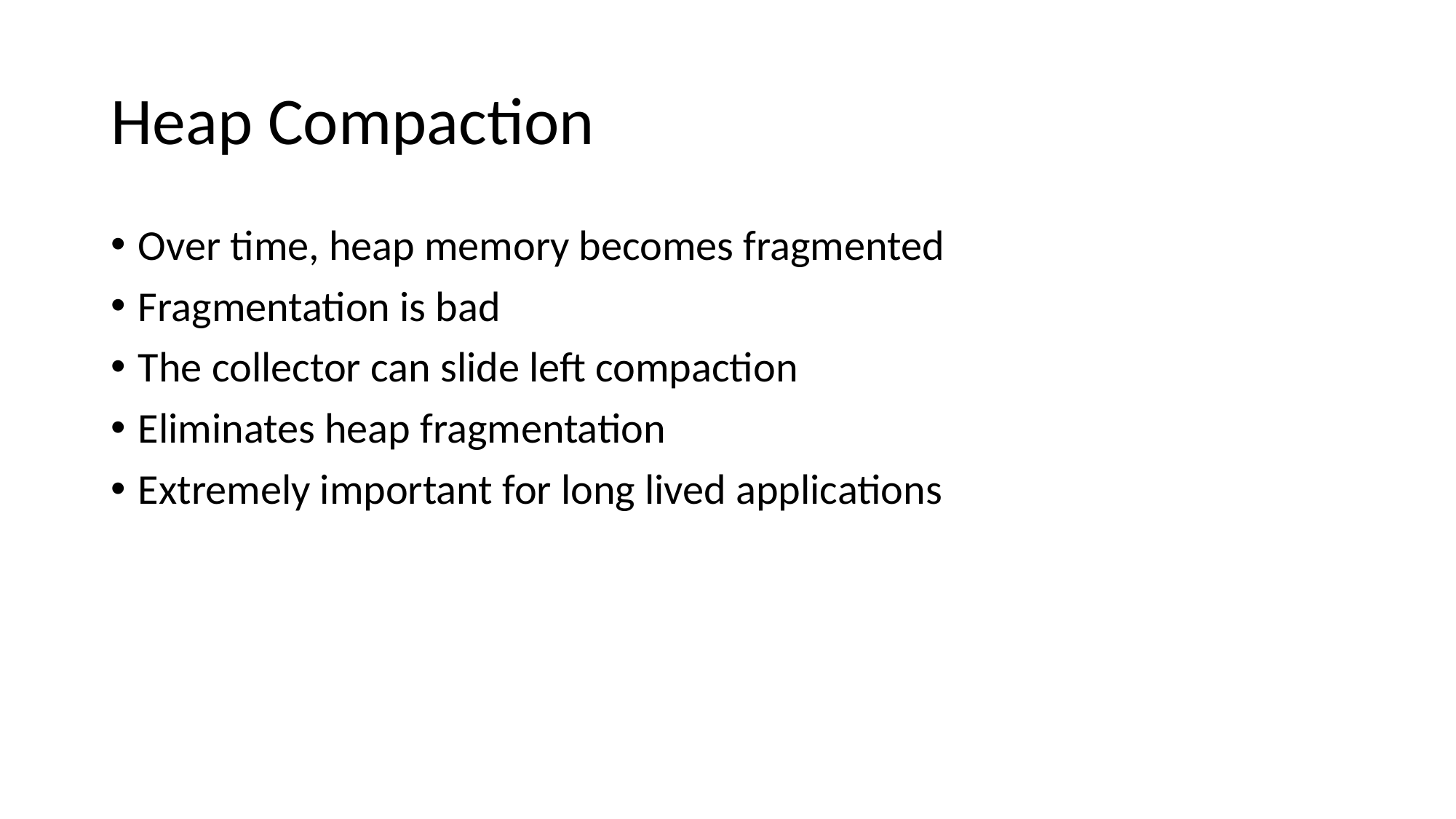

# Heap Compaction
Over time, heap memory becomes fragmented
Fragmentation is bad
The collector can slide left compaction
Eliminates heap fragmentation
Extremely important for long lived applications